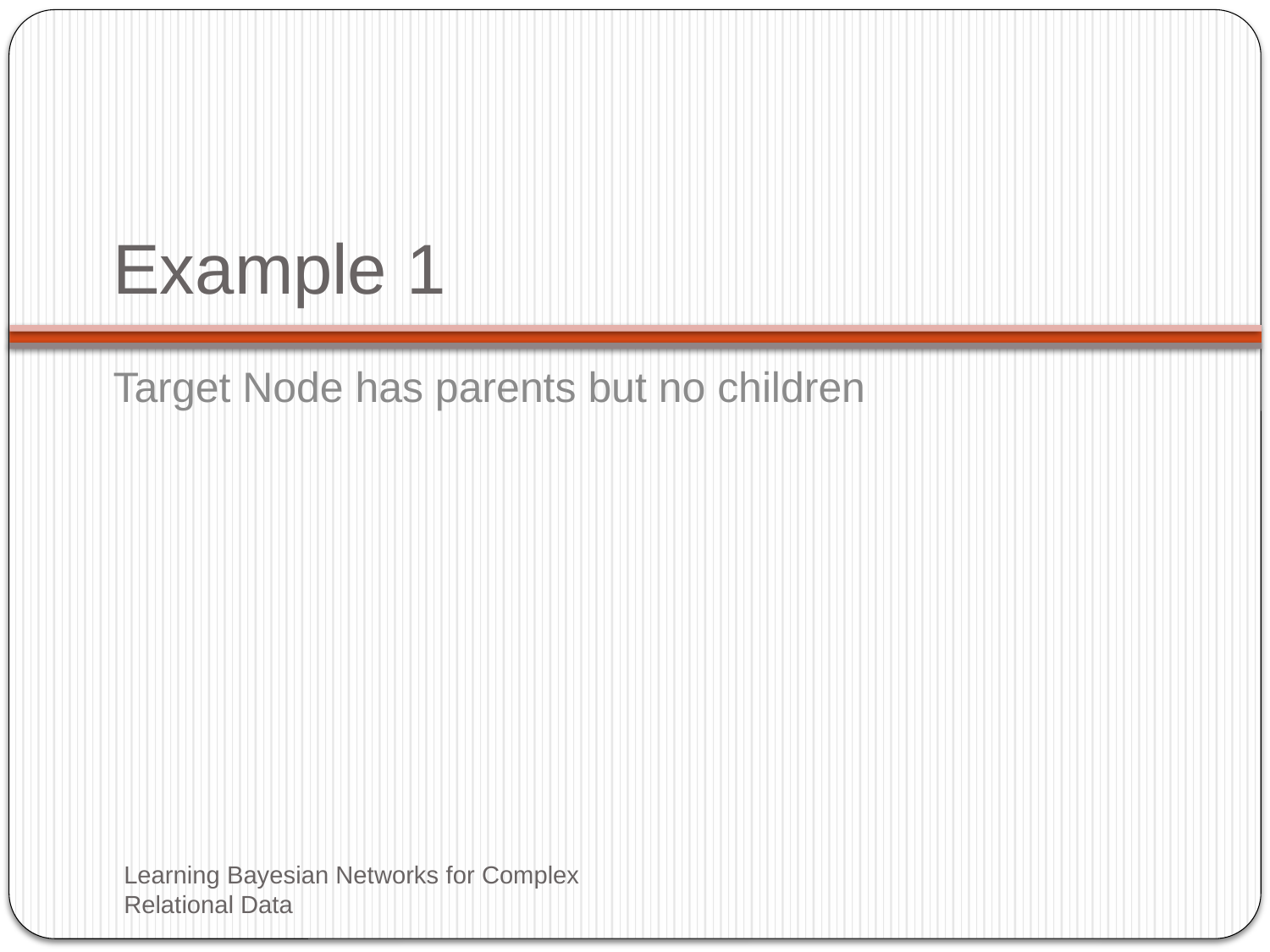

# Example 1
Target Node has parents but no children
Learning Bayesian Networks for Complex Relational Data